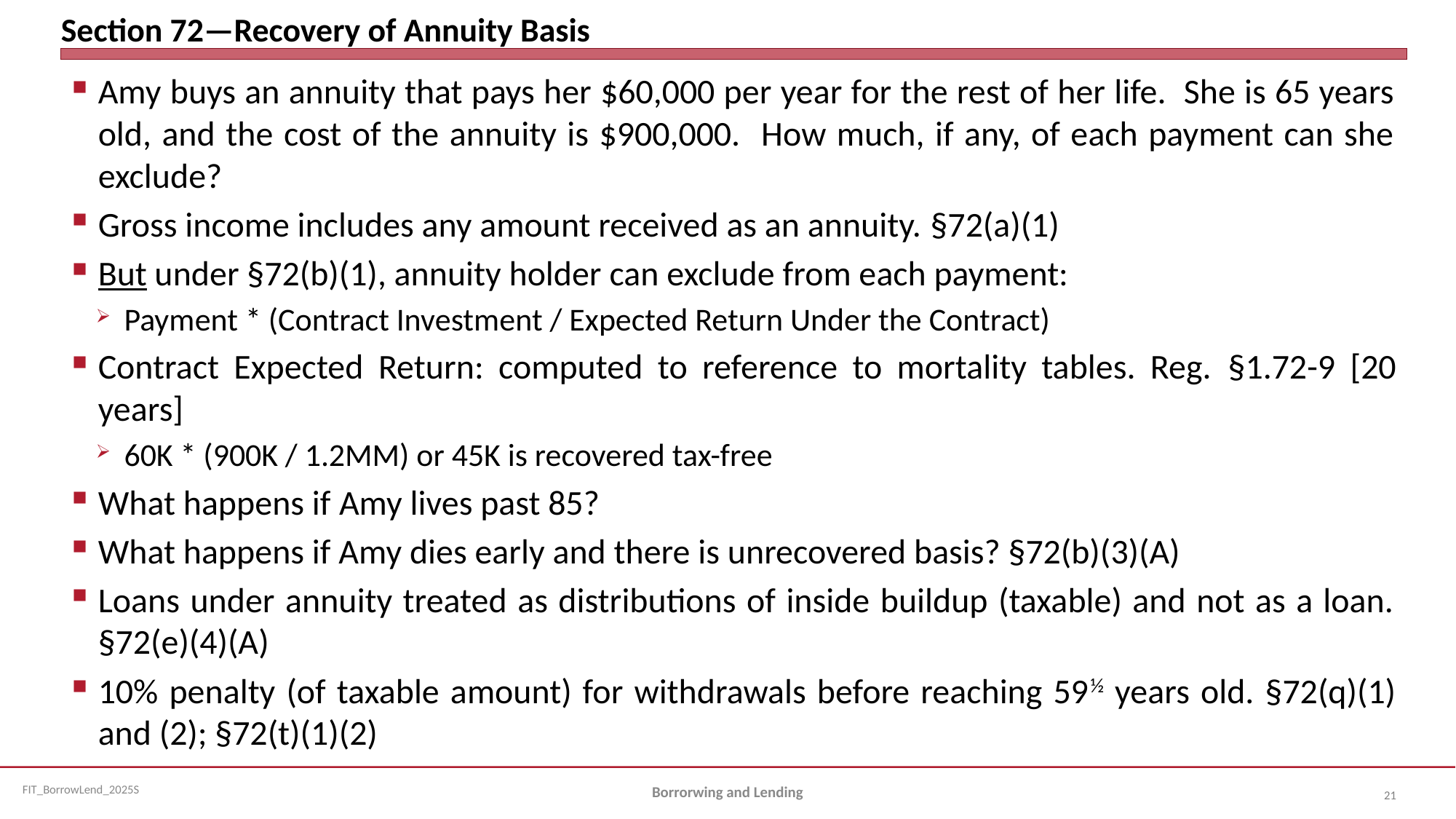

# Section 72—Recovery of Annuity Basis
Amy buys an annuity that pays her $60,000 per year for the rest of her life.  She is 65 years old, and the cost of the annuity is $900,000.  How much, if any, of each payment can she exclude?
Gross income includes any amount received as an annuity. §72(a)(1)
But under §72(b)(1), annuity holder can exclude from each payment:
Payment * (Contract Investment / Expected Return Under the Contract)
Contract Expected Return: computed to reference to mortality tables. Reg. §1.72-9 [20 years]
60K * (900K / 1.2MM) or 45K is recovered tax-free
What happens if Amy lives past 85?
What happens if Amy dies early and there is unrecovered basis? §72(b)(3)(A)
Loans under annuity treated as distributions of inside buildup (taxable) and not as a loan. §72(e)(4)(A)
10% penalty (of taxable amount) for withdrawals before reaching 59½ years old. §72(q)(1) and (2); §72(t)(1)(2)
Borrorwing and Lending
21